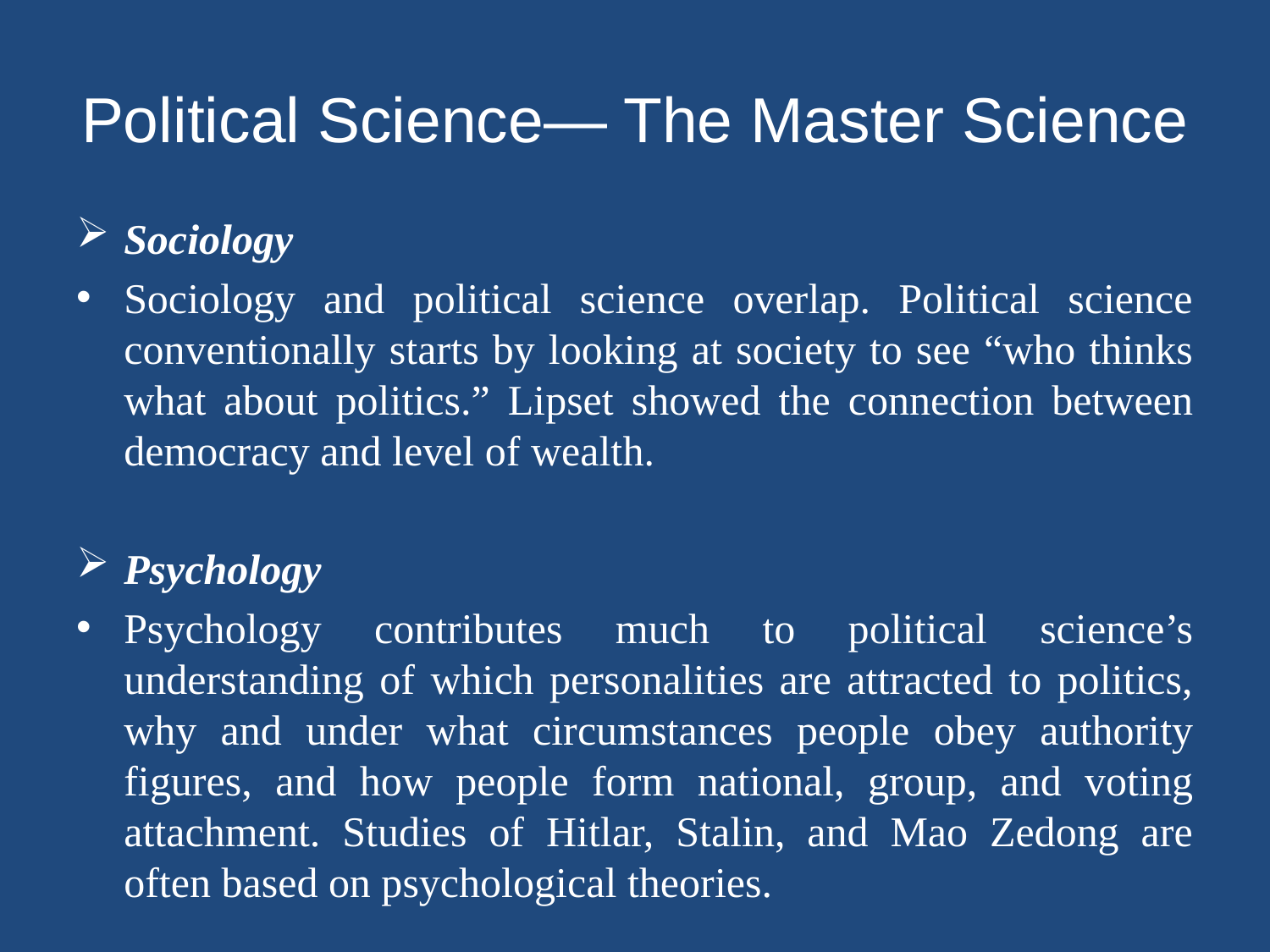

# Political Science— The Master Science
Sociology
Sociology and political science overlap. Political science conventionally starts by looking at society to see “who thinks what about politics.” Lipset showed the connection between democracy and level of wealth.

Psychology
Psychology contributes much to political science’s understanding of which personalities are attracted to politics, why and under what circumstances people obey authority figures, and how people form national, group, and voting attachment. Studies of Hitlar, Stalin, and Mao Zedong are often based on psychological theories.